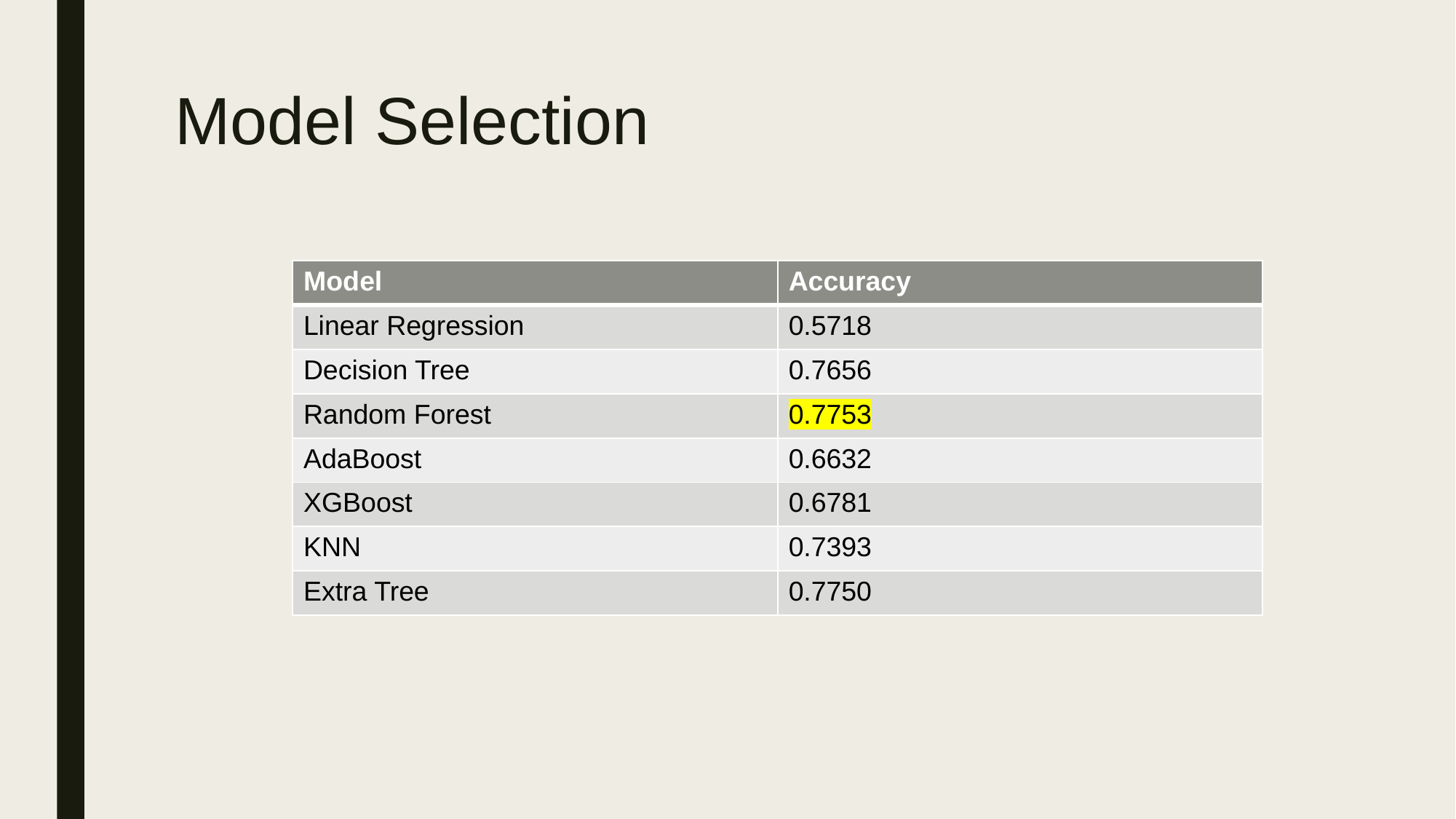

# Model Selection
| Model | Accuracy |
| --- | --- |
| Linear Regression | 0.5718 |
| Decision Tree | 0.7656 |
| Random Forest | 0.7753 |
| AdaBoost | 0.6632 |
| XGBoost | 0.6781 |
| KNN | 0.7393 |
| Extra Tree | 0.7750 |